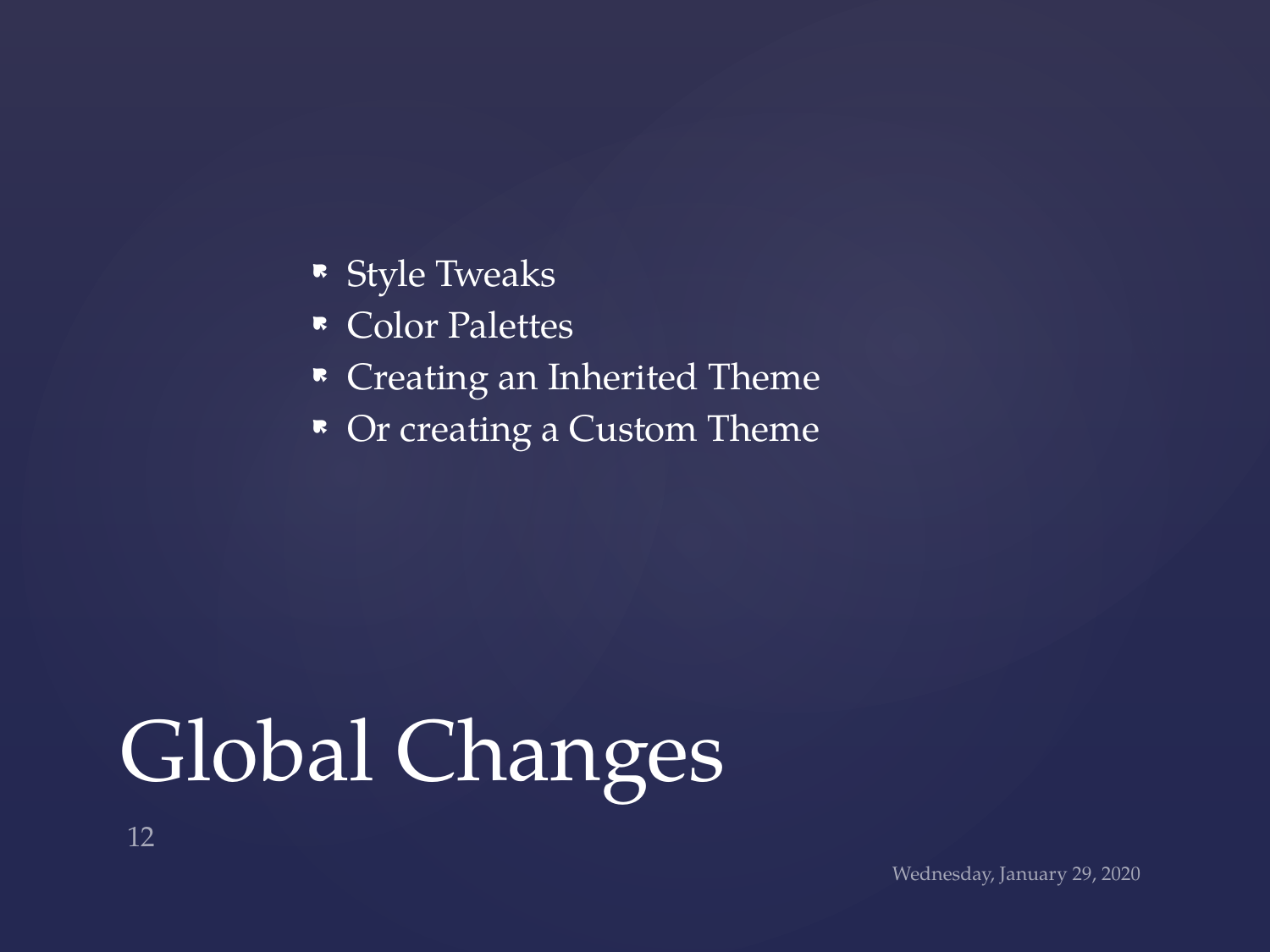

Style Tweaks
Color Palettes
Creating an Inherited Theme
Or creating a Custom Theme
# Global Changes
12

Wednesday, January 29, 2020